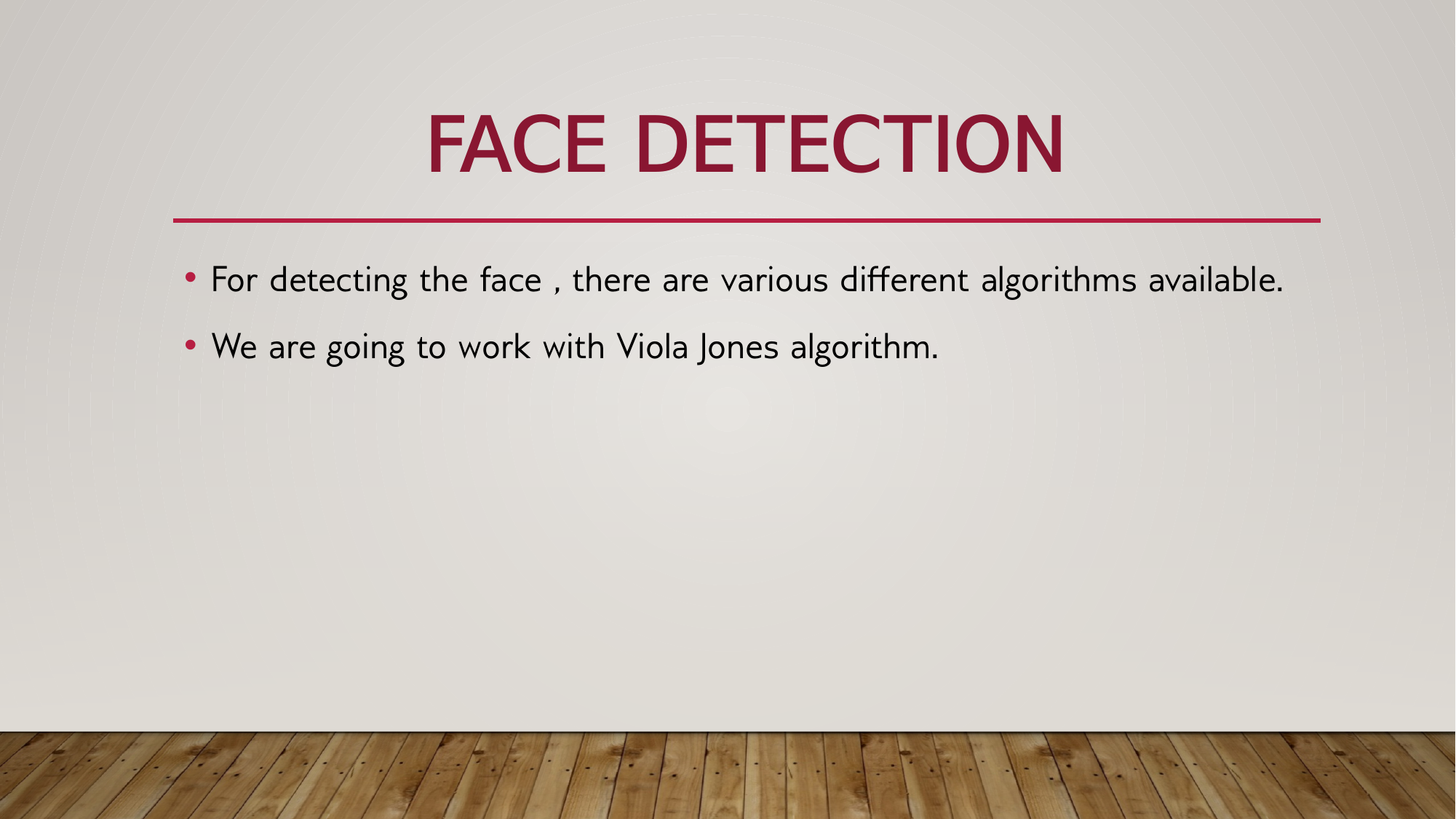

# Face Detection
For detecting the face , there are various different algorithms available.
We are going to work with Viola Jones algorithm.